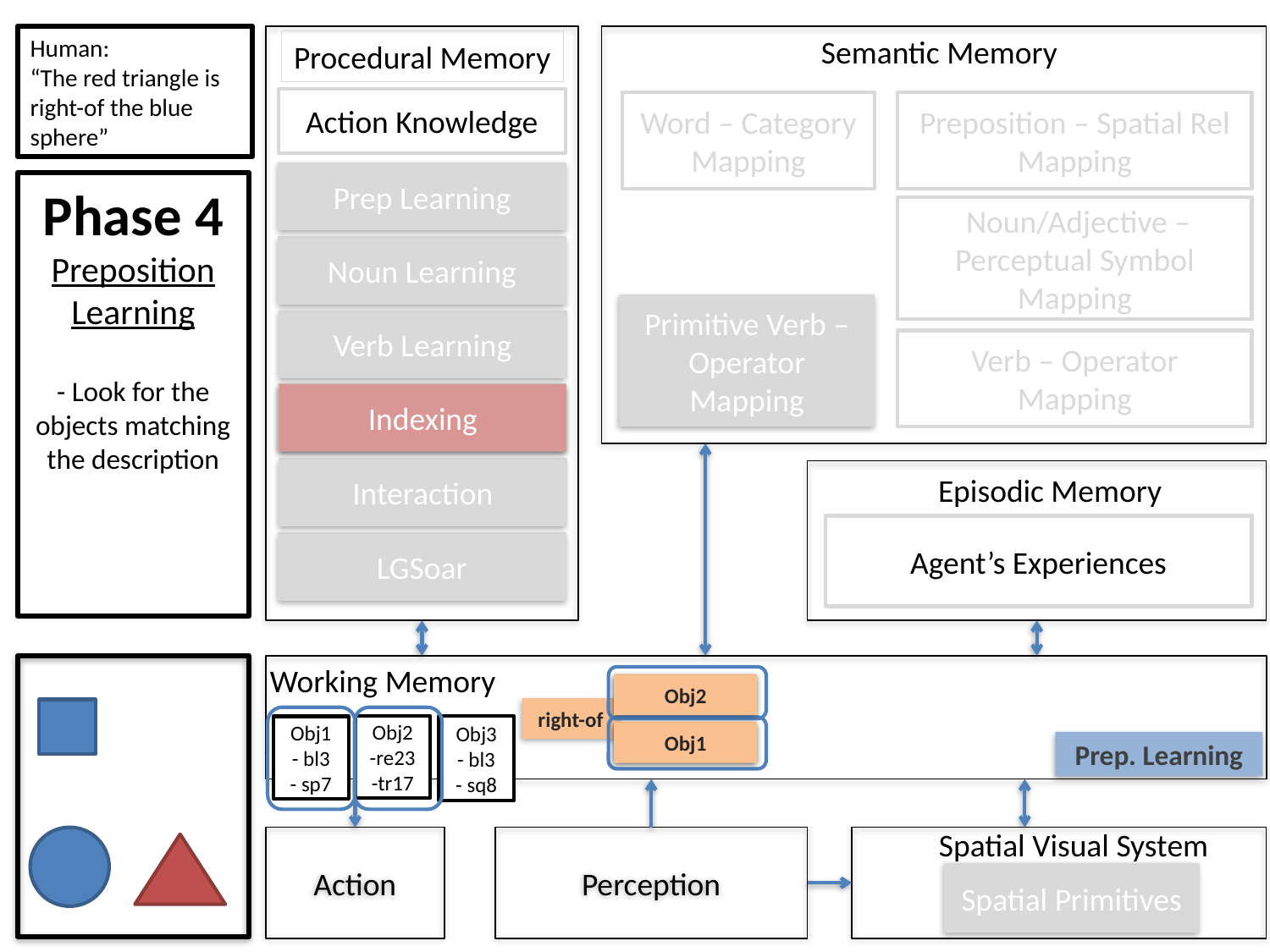

Semantic Memory
Human:
“The red triangle is right-of the blue sphere”

Procedural Memory
Action Knowledge
Prep Learning
Noun Learning
Verb Learning
Indexing
Interaction
LGSoar
Preposition – Spatial Rel
Mapping
Word – Category Mapping
Phase 4
Preposition Learning

- Look for the objects matching the description

 Noun/Adjective – Perceptual Symbol Mapping
 Noun/Adjective – Perceptual Symbol Mapping
Primitive Verb – Operator Mapping
Verb – Operator Mapping
Indexing

Episodic Memory
Agent’s Experiences
Working Memory

re23, tr17
Obj2
right-of

Obj2
-re23
-tr17
Obj1
- bl3
- sp7
Obj3
- bl3
- sq8

bl3, sp7
Obj1
Prep. Learning
Spatial Visual System

Action
Perception

Spatial Primitives
13